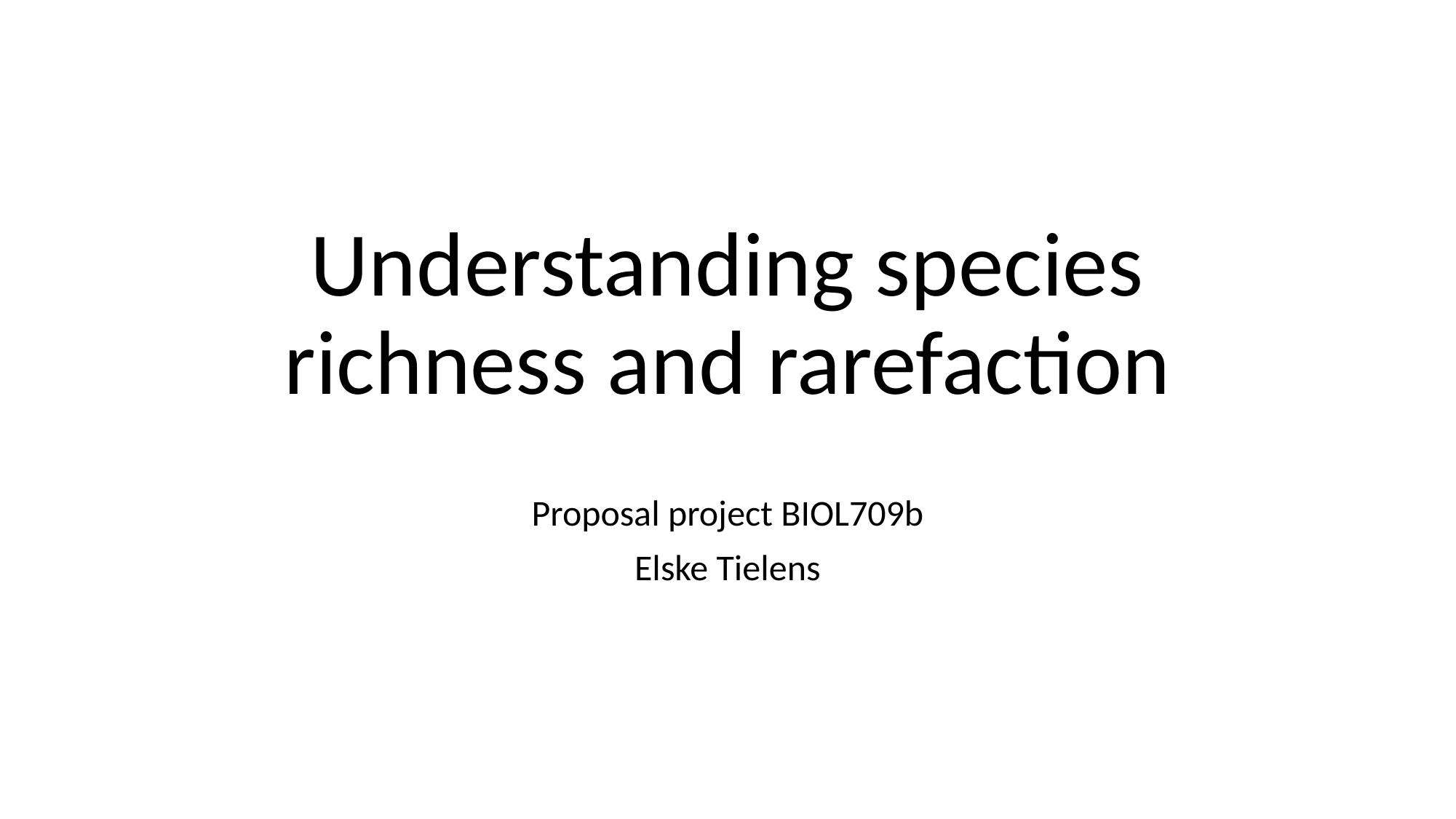

# Understanding species richness and rarefaction

Proposal project BIOL709b
Elske Tielens